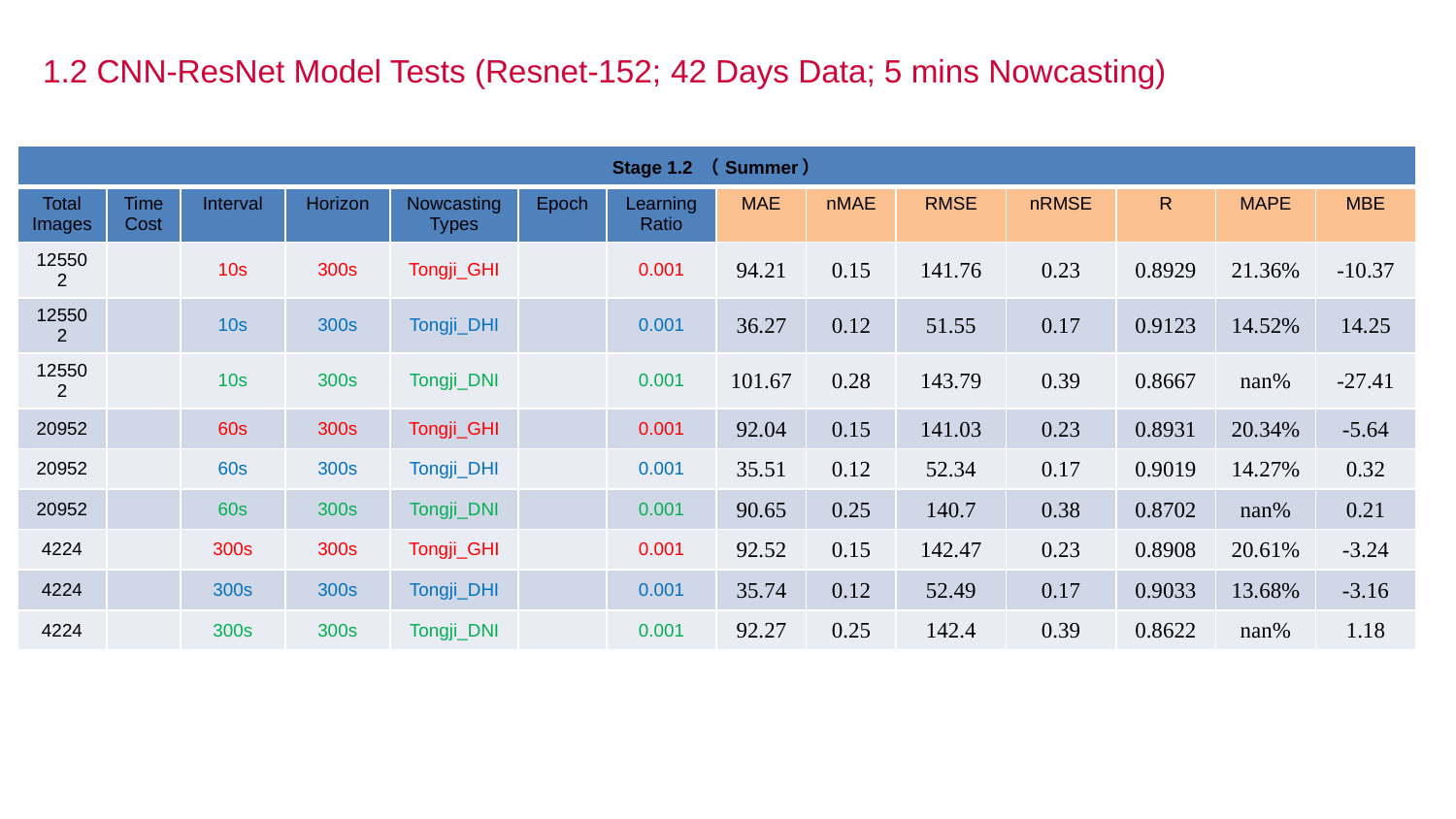

1.2 CNN-ResNet Model Tests (Resnet-152; 42 Days Data; 5 mins Nowcasting)

| Stage 1.2 （Summer） |  |  |  |  |  |  |  |  |  |  |  |  |  |
| --- | --- | --- | --- | --- | --- | --- | --- | --- | --- | --- | --- | --- | --- |
| Total Images | Time Cost | Interval | Horizon | Nowcasting Types | Epoch | Learning Ratio | MAE | nMAE | RMSE | nRMSE | R | MAPE | MBE |
| 125502 |  | 10s | 300s | Tongji\_GHI |  | 0.001 | 94.21 | 0.15 | 141.76 | 0.23 | 0.8929 | 21.36% | -10.37 |
| 125502 |  | 10s | 300s | Tongji\_DHI |  | 0.001 | 36.27 | 0.12 | 51.55 | 0.17 | 0.9123 | 14.52% | 14.25 |
| 125502 |  | 10s | 300s | Tongji\_DNI |  | 0.001 | 101.67 | 0.28 | 143.79 | 0.39 | 0.8667 | nan% | -27.41 |
| 20952 |  | 60s | 300s | Tongji\_GHI |  | 0.001 | 92.04 | 0.15 | 141.03 | 0.23 | 0.8931 | 20.34% | -5.64 |
| 20952 |  | 60s | 300s | Tongji\_DHI |  | 0.001 | 35.51 | 0.12 | 52.34 | 0.17 | 0.9019 | 14.27% | 0.32 |
| 20952 |  | 60s | 300s | Tongji\_DNI |  | 0.001 | 90.65 | 0.25 | 140.7 | 0.38 | 0.8702 | nan% | 0.21 |
| 4224 |  | 300s | 300s | Tongji\_GHI |  | 0.001 | 92.52 | 0.15 | 142.47 | 0.23 | 0.8908 | 20.61% | -3.24 |
| 4224 |  | 300s | 300s | Tongji\_DHI |  | 0.001 | 35.74 | 0.12 | 52.49 | 0.17 | 0.9033 | 13.68% | -3.16 |
| 4224 |  | 300s | 300s | Tongji\_DNI |  | 0.001 | 92.27 | 0.25 | 142.4 | 0.39 | 0.8622 | nan% | 1.18 |